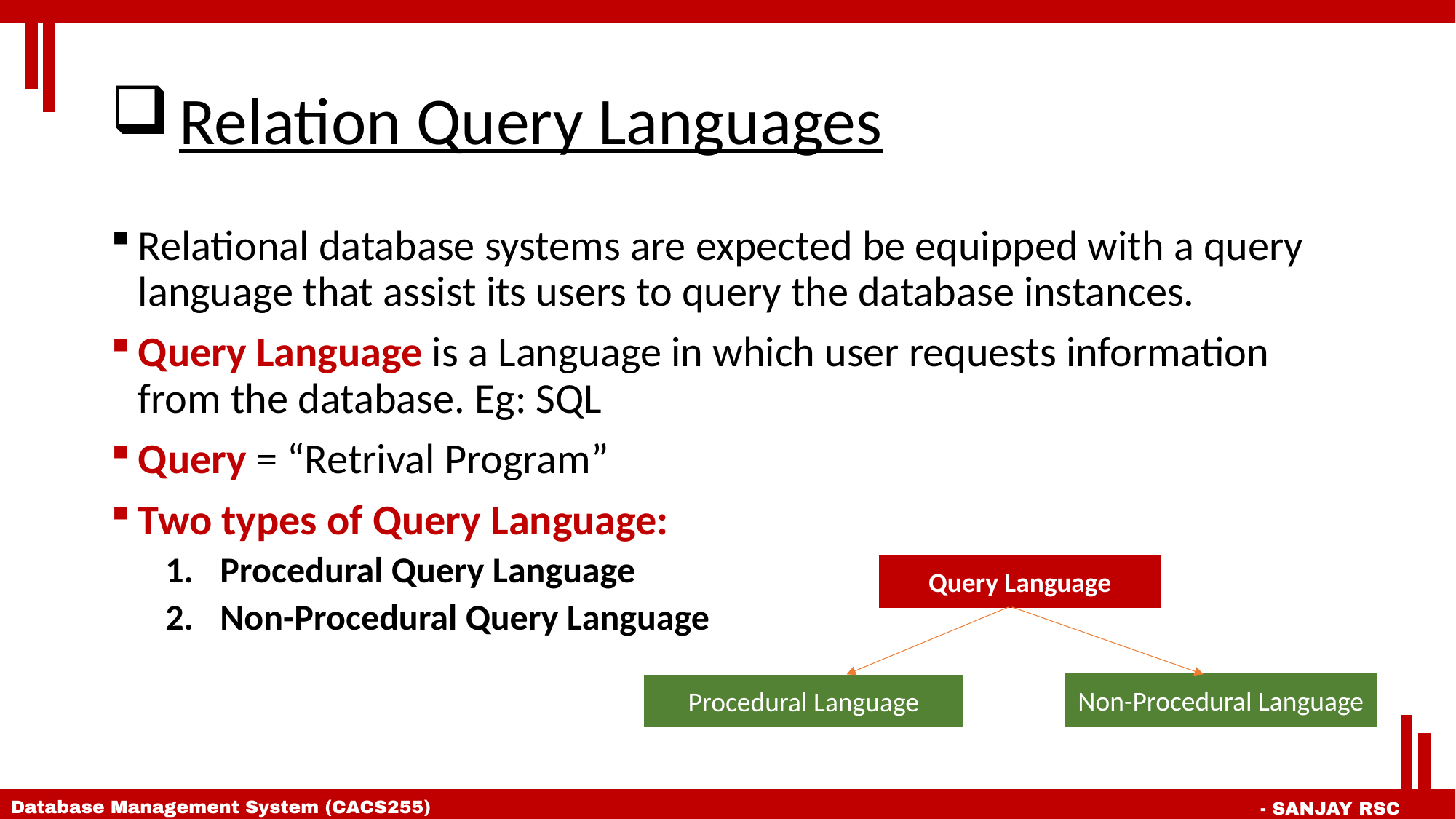

# Relation Query Languages
Relational database systems are expected be equipped with a query language that assist its users to query the database instances.
Query Language is a Language in which user requests information from the database. Eg: SQL
Query = “Retrival Program”
Two types of Query Language:
Procedural Query Language
Non-Procedural Query Language
Query Language
Non-Procedural Language
Procedural Language